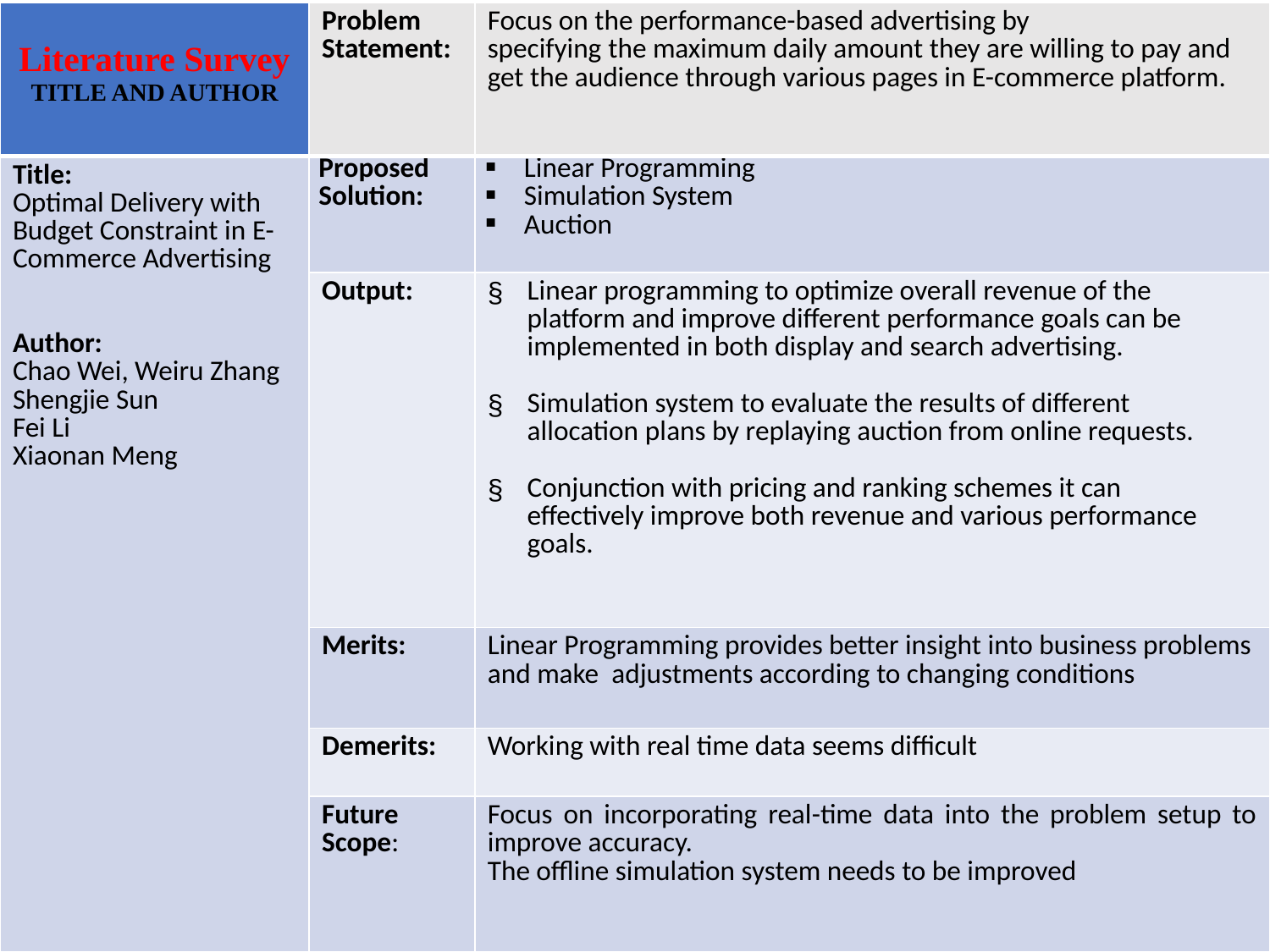

| Literature Survey TITLE AND AUTHOR | Problem Statement: | Focus on the performance-based advertising by specifying the maximum daily amount they are willing to pay and get the audience through various pages in E-commerce platform. |
| --- | --- | --- |
| Title: Optimal Delivery with Budget Constraint in E-Commerce Advertising  Author: Chao Wei, Weiru Zhang  Shengjie Sun  Fei Li  Xiaonan Meng | Proposed Solution: | Linear Programming Simulation System Auction |
|  | Output: | Linear programming to optimize overall revenue of the platform and improve different performance goals can be  implemented in both display and search advertising.  Simulation system to evaluate the results of different allocation plans by replaying auction from online requests. Conjunction with pricing and ranking schemes it can effectively improve both revenue and various performance goals. |
|  | Merits: | Linear Programming provides better insight into business problems and make  adjustments according to changing conditions |
|  | Demerits: | Working with real time data seems difficult |
|  | Future Scope: | Focus on incorporating real-time data into the problem setup to improve accuracy. The offline simulation system needs to be improved |